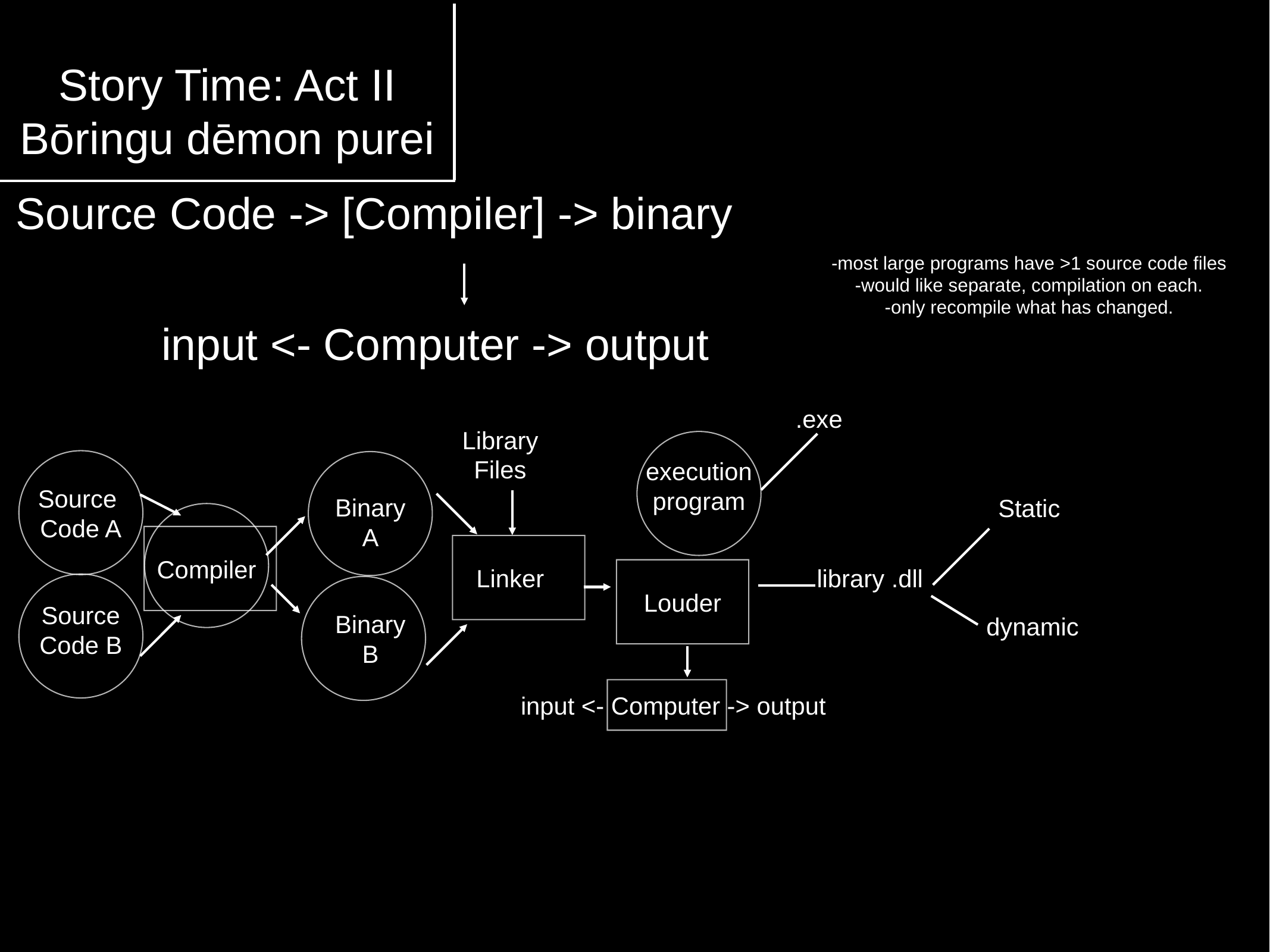

Story Time: Act II
Bōringu dēmon purei
Source Code -> [Compiler] -> binary

-most large programs have >1 source code files
-would like separate, compilation on each.
-only recompile what has changed.

input <- Computer -> output
.exe
Library
Files

execution
program

Source
Code A
Binary
A
Static

Compiler
Linker
library .dll

Louder

Source
Code B

Binary
B
dynamic

input <- Computer -> output